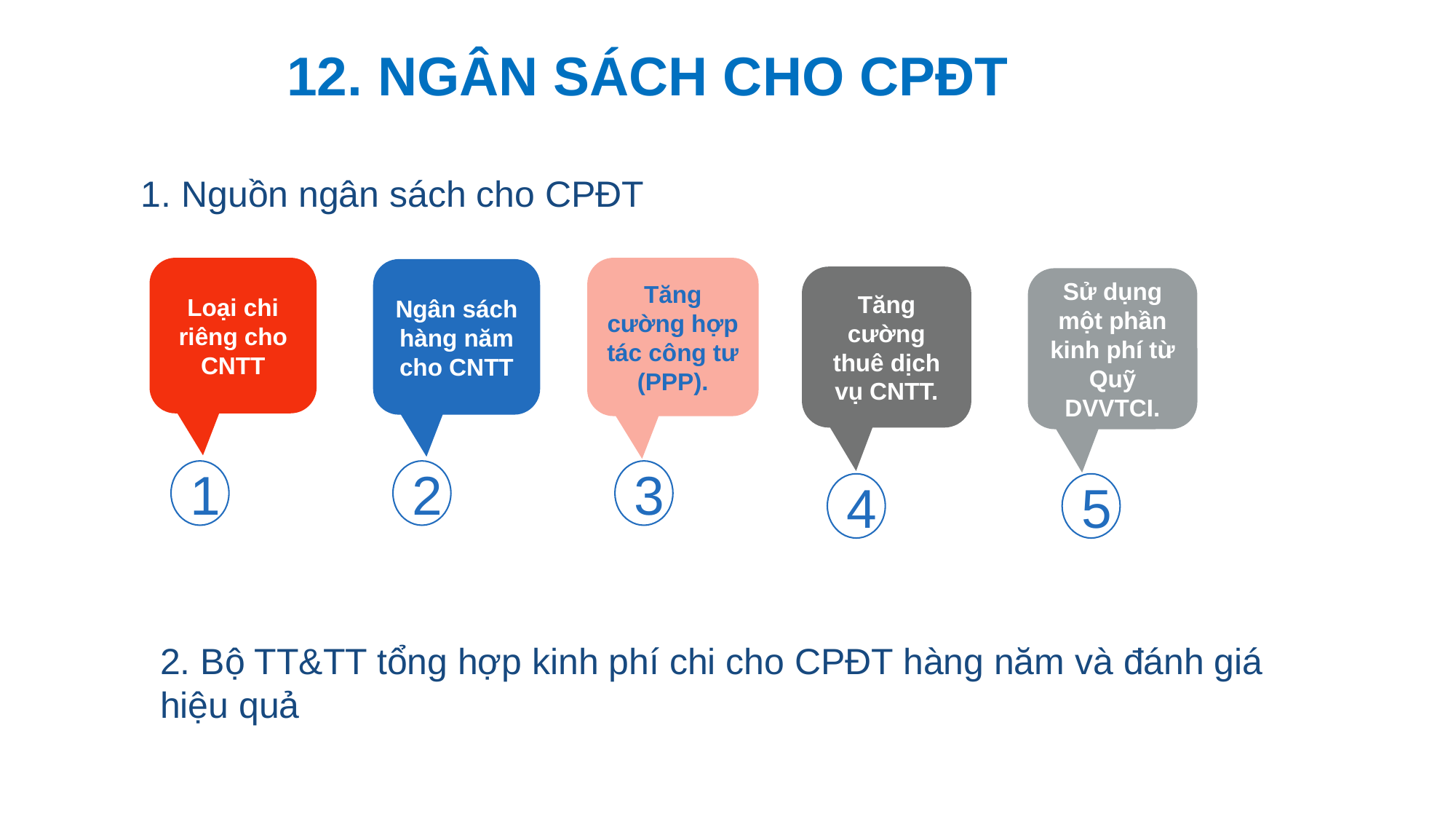

12. NGÂN SÁCH CHO CPĐT
1. Nguồn ngân sách cho CPĐT
Loại chi riêng cho CNTT
Tăng cường hợp tác công tư (PPP).
Ngân sách hàng năm cho CNTT
Tăng cường thuê dịch vụ CNTT.
Sử dụng một phần kinh phí từ Quỹ DVVTCI.
1
2
3
4
5
2. Bộ TT&TT tổng hợp kinh phí chi cho CPĐT hàng năm và đánh giá hiệu quả